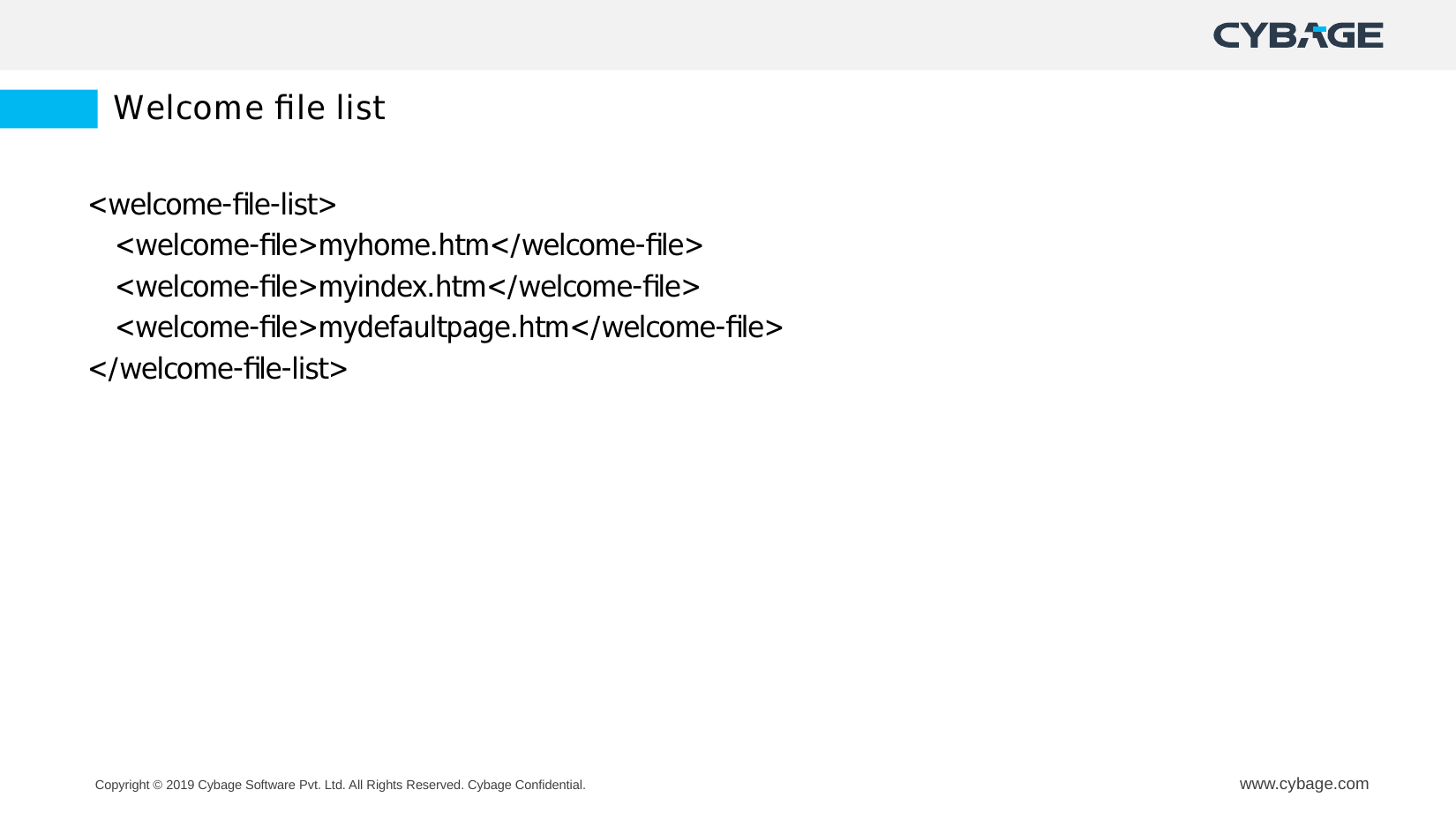

# Welcome file list
<welcome-file-list>
   <welcome-file>myhome.htm</welcome-file>
   <welcome-file>myindex.htm</welcome-file>
   <welcome-file>mydefaultpage.htm</welcome-file>
</welcome-file-list>